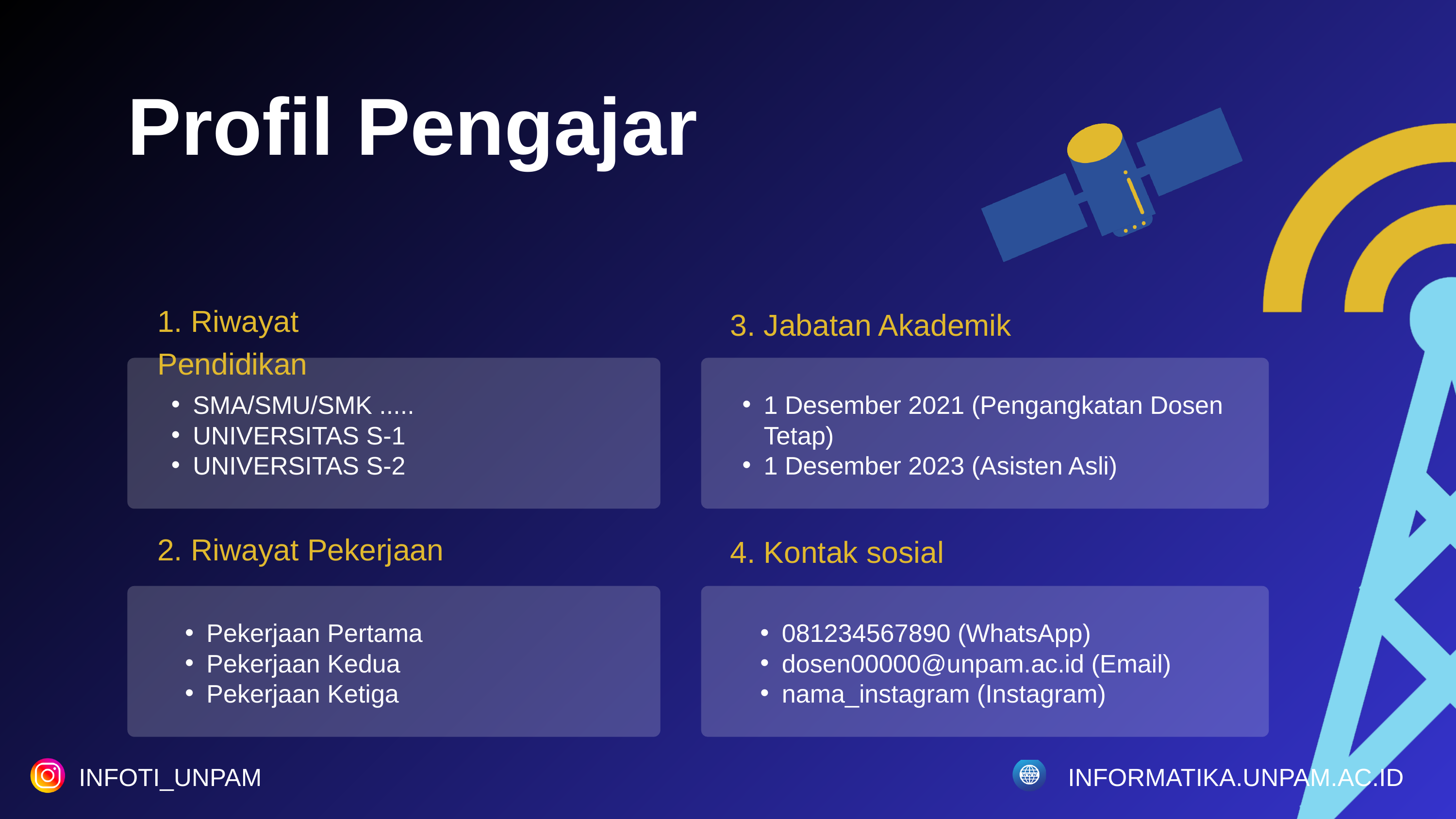

Profil Pengajar

1. Riwayat Pendidikan
3. Jabatan Akademik

SMA/SMU/SMK .....
UNIVERSITAS S-1
UNIVERSITAS S-2
1 Desember 2021 (Pengangkatan Dosen Tetap)
1 Desember 2023 (Asisten Asli)
2. Riwayat Pekerjaan
4. Kontak sosial

Pekerjaan Pertama
Pekerjaan Kedua
Pekerjaan Ketiga
081234567890 (WhatsApp)
dosen00000@unpam.ac.id (Email)
nama_instagram (Instagram)
INFOTI_UNPAM
INFORMATIKA.UNPAM.AC.ID